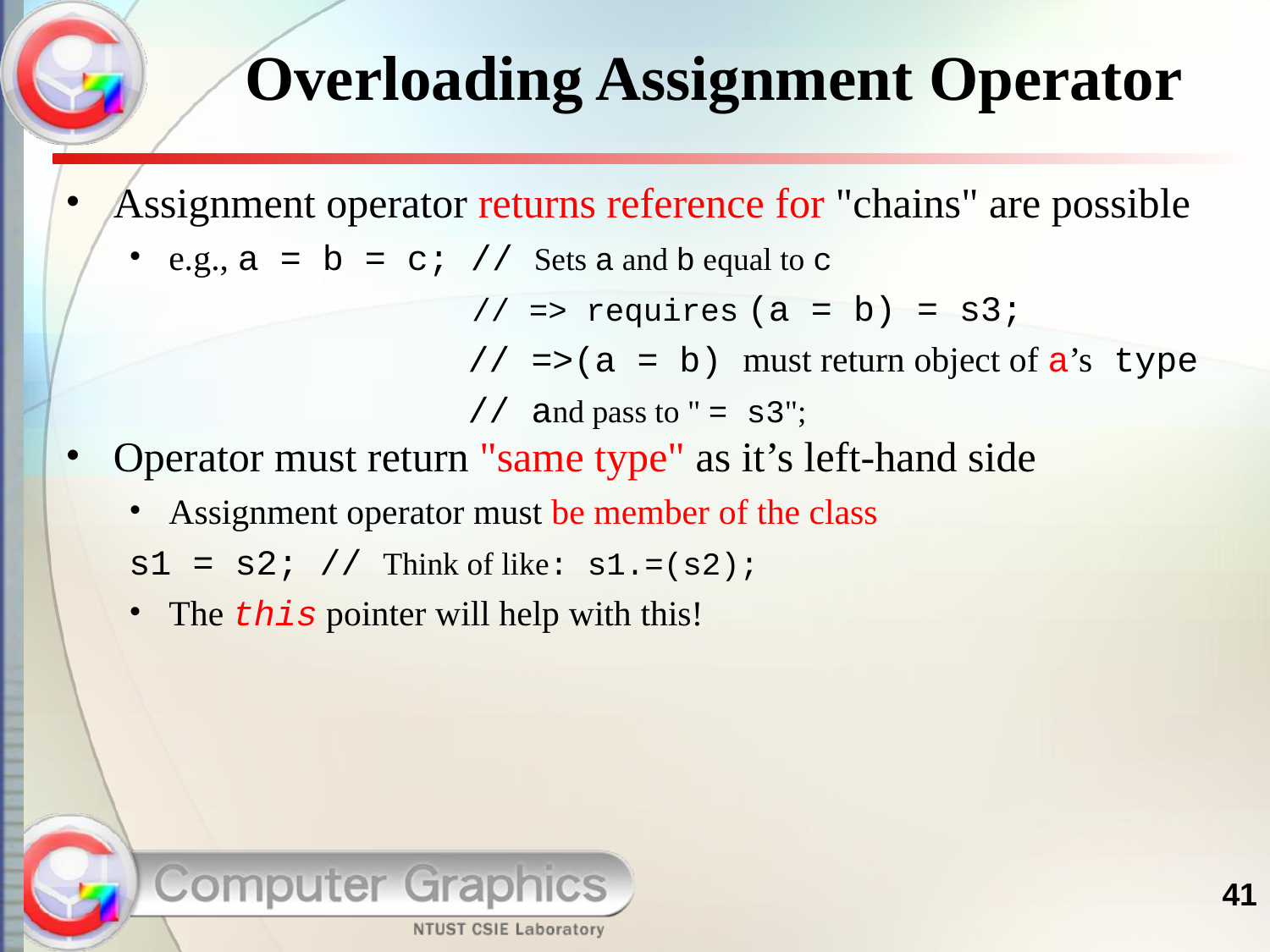

# Overloading Assignment Operator
Assignment operator returns reference for "chains" are possible
e.g., a = b = c; // Sets a and b equal to c
                  // => requires (a = b) = s3;
                // =>(a = b) must return object of a’s type
                // and pass to " = s3";
Operator must return "same type" as it’s left-hand side
Assignment operator must be member of the class
s1 = s2; // Think of like: s1.=(s2);
The this pointer will help with this!
41